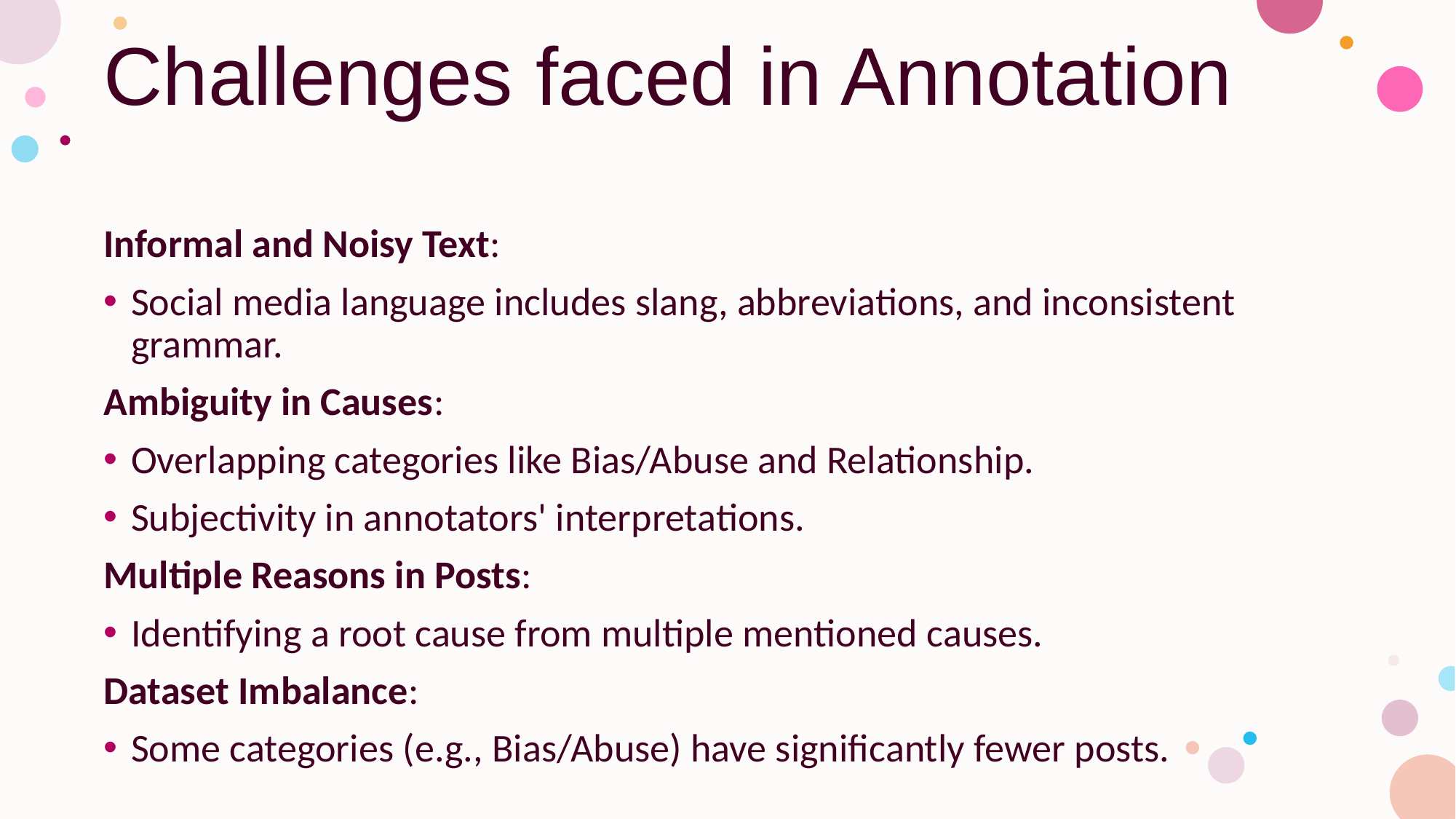

# Challenges faced in Annotation

Informal and Noisy Text:
Social media language includes slang, abbreviations, and inconsistent grammar.
Ambiguity in Causes:
Overlapping categories like Bias/Abuse and Relationship.
Subjectivity in annotators' interpretations.
Multiple Reasons in Posts:
Identifying a root cause from multiple mentioned causes.
Dataset Imbalance:
Some categories (e.g., Bias/Abuse) have significantly fewer posts.